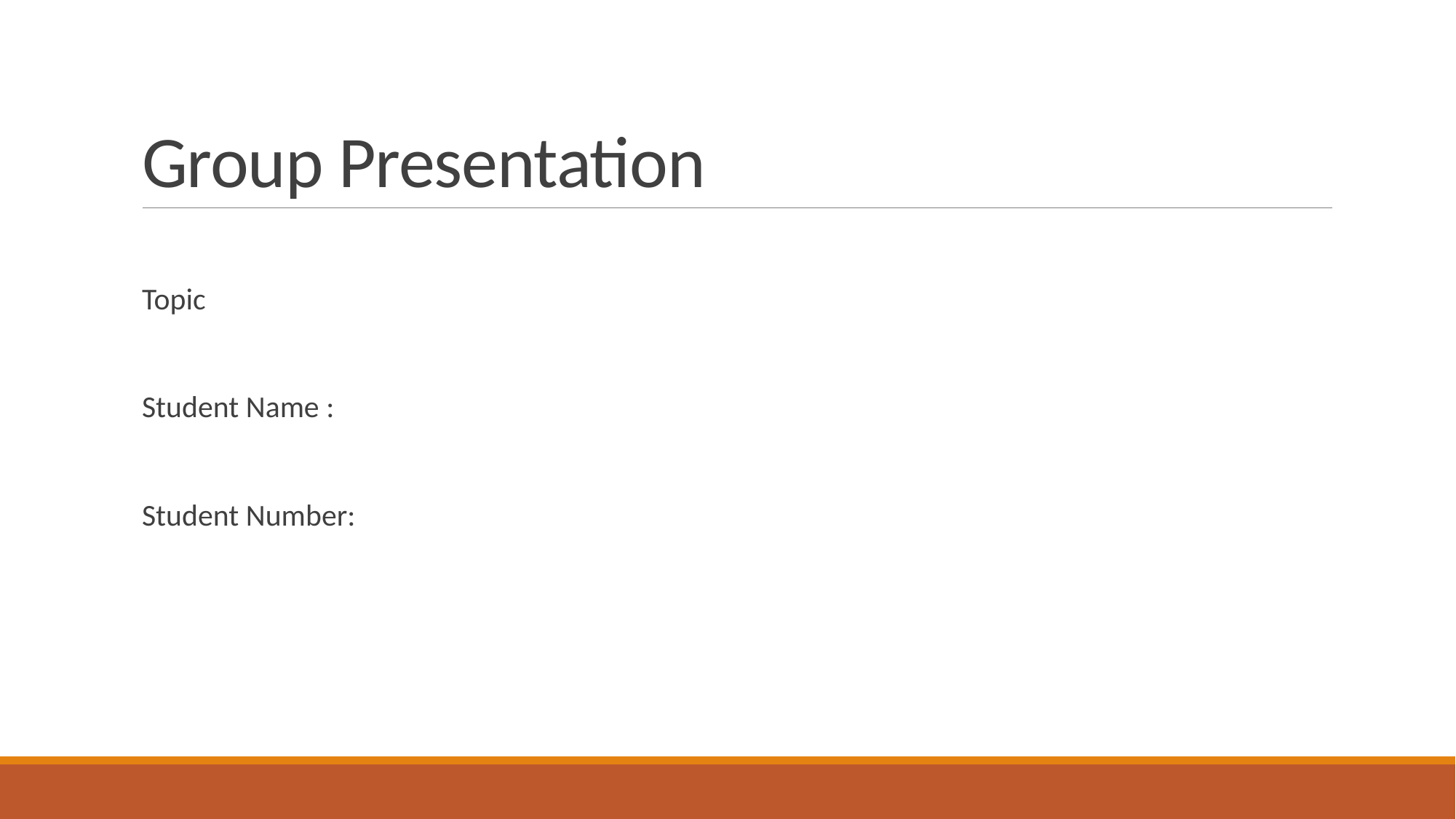

# Group Presentation

Topic

Student Name :

Student Number: